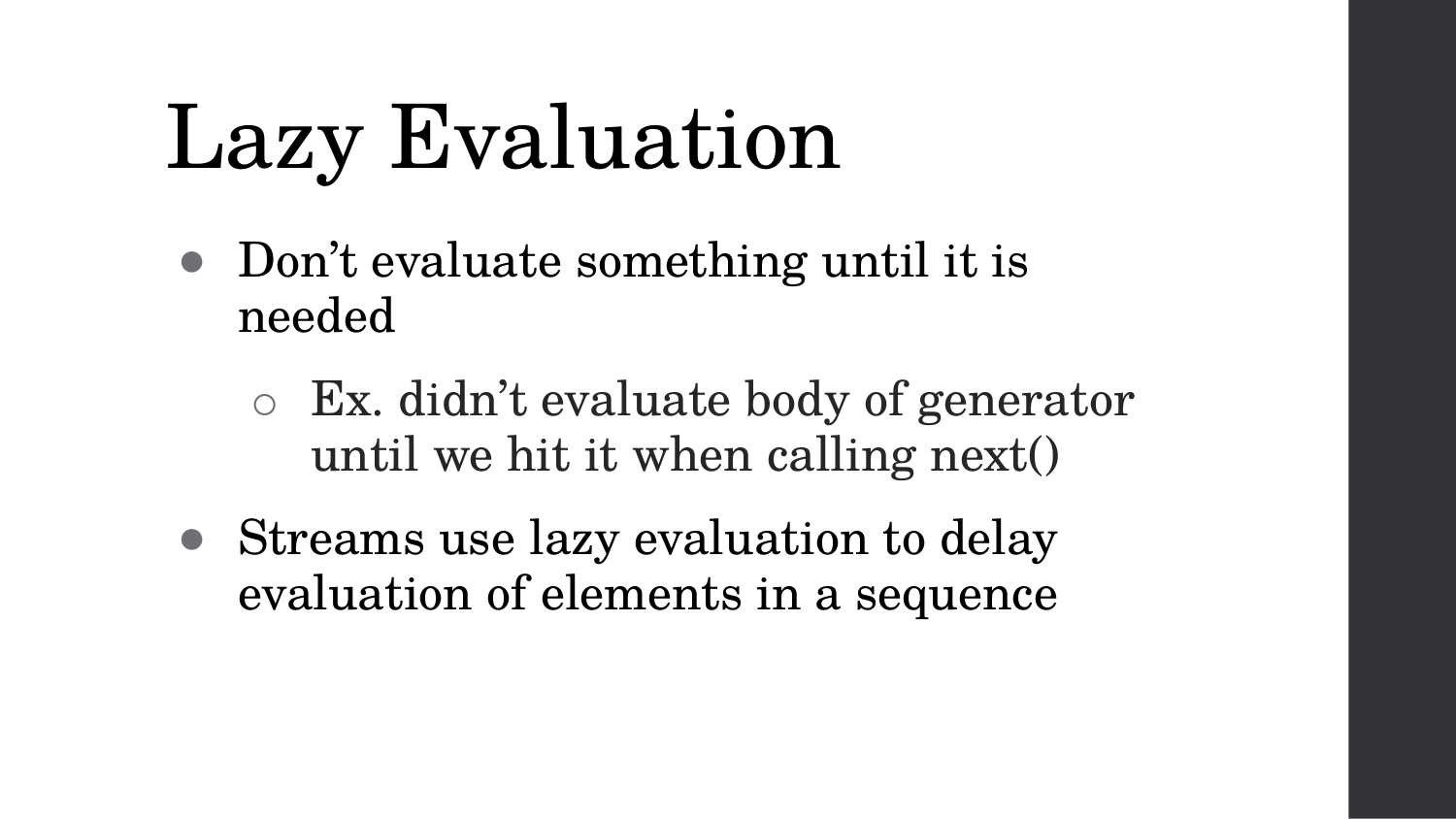

# Lazy Evaluation
Don’t evaluate something until it is needed
Ex. didn’t evaluate body of generator until we hit it when calling next()
Streams use lazy evaluation to delay evaluation of elements in a sequence